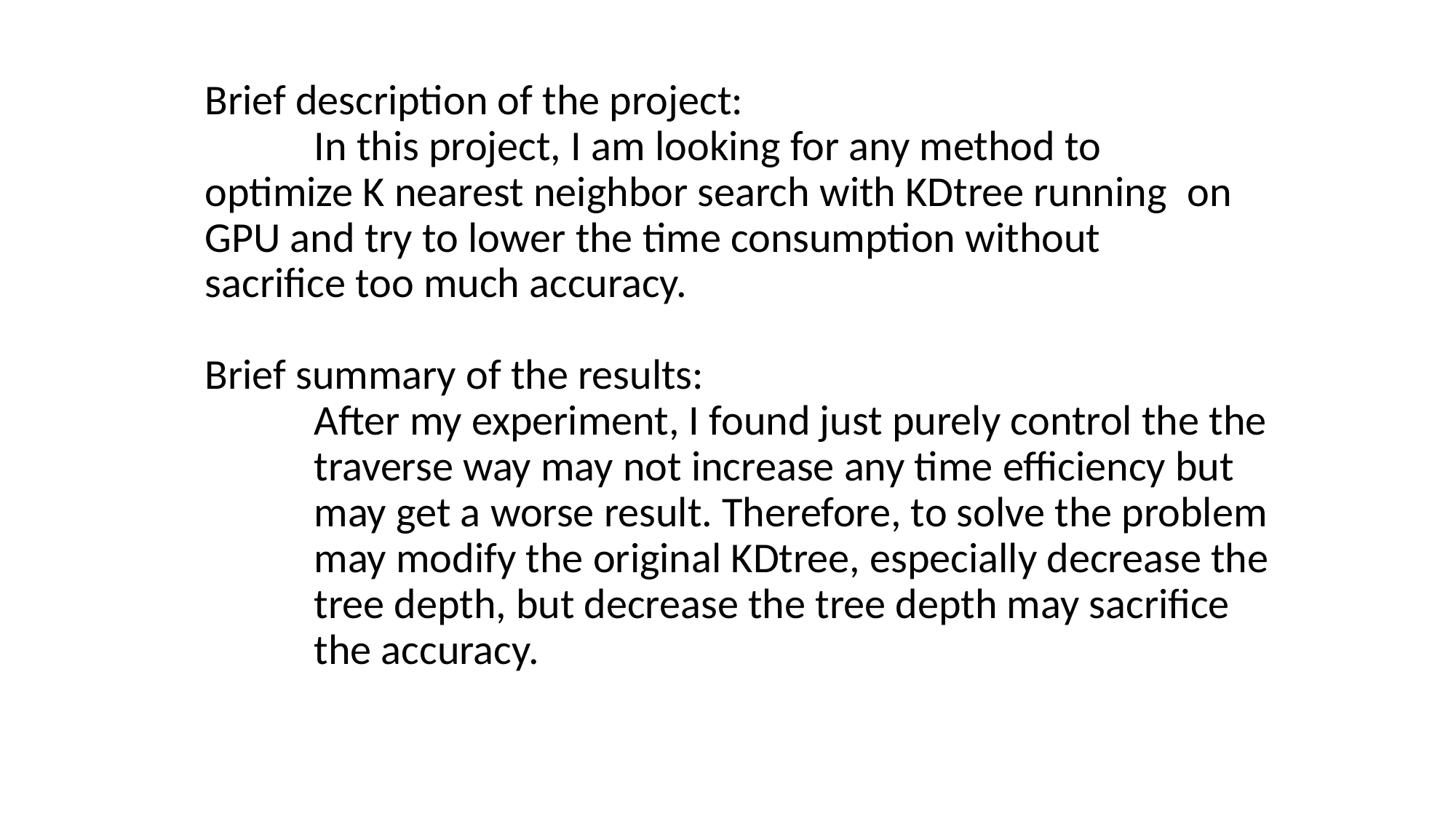

# Brief description of the project: In this project, I am looking for any method to 	optimize K nearest neighbor search with KDtree running 	on GPU and try to lower the time consumption without 	sacrifice too much accuracy. Brief summary of the results: After my experiment, I found just purely control the the 	traverse way may not increase any time efficiency but 	may get a worse result. Therefore, to solve the problem 	may modify the original KDtree, especially decrease the 	tree depth, but decrease the tree depth may sacrifice 	the accuracy.